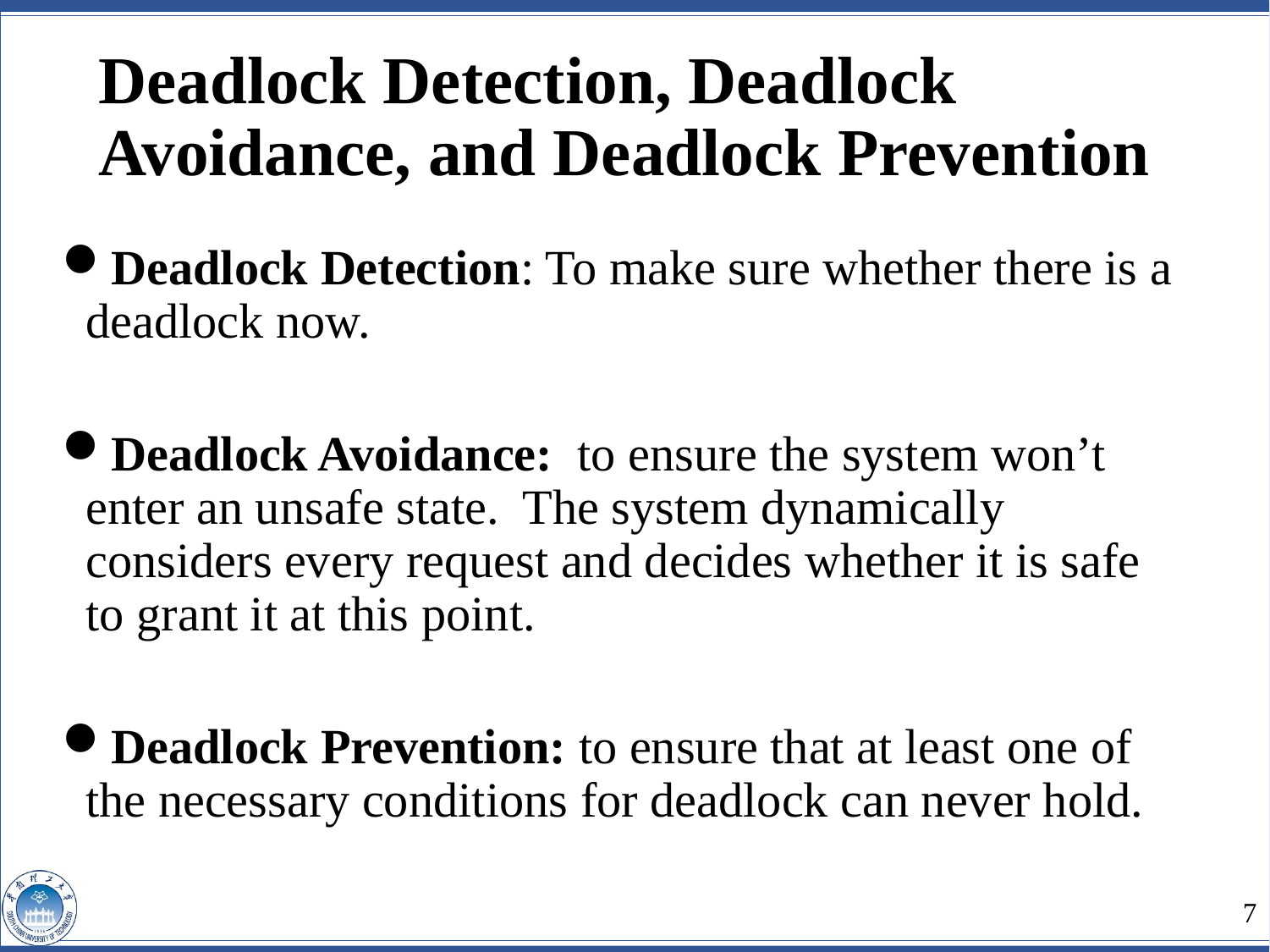

Deadlock Detection, Deadlock Avoidance, and Deadlock Prevention
Deadlock Detection: To make sure whether there is a deadlock now.

Deadlock Avoidance:  to ensure the system won’t enter an unsafe state.  The system dynamically considers every request and decides whether it is safe to grant it at this point.

Deadlock Prevention: to ensure that at least one of the necessary conditions for deadlock can never hold.

7